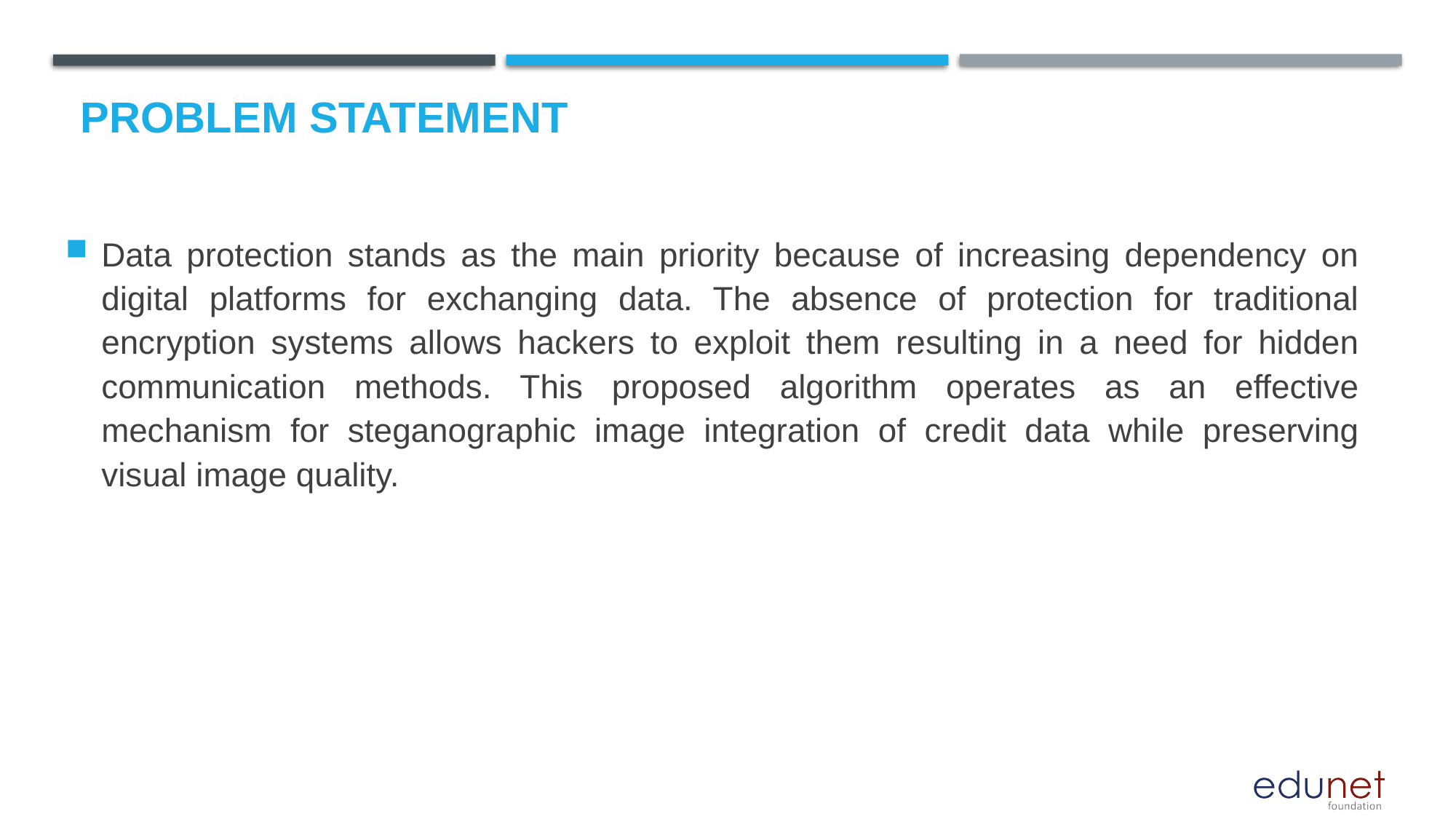

# Problem Statement

Data protection stands as the main priority because of increasing dependency on digital platforms for exchanging data. The absence of protection for traditional encryption systems allows hackers to exploit them resulting in a need for hidden communication methods. This proposed algorithm operates as an effective mechanism for steganographic image integration of credit data while preserving visual image quality.